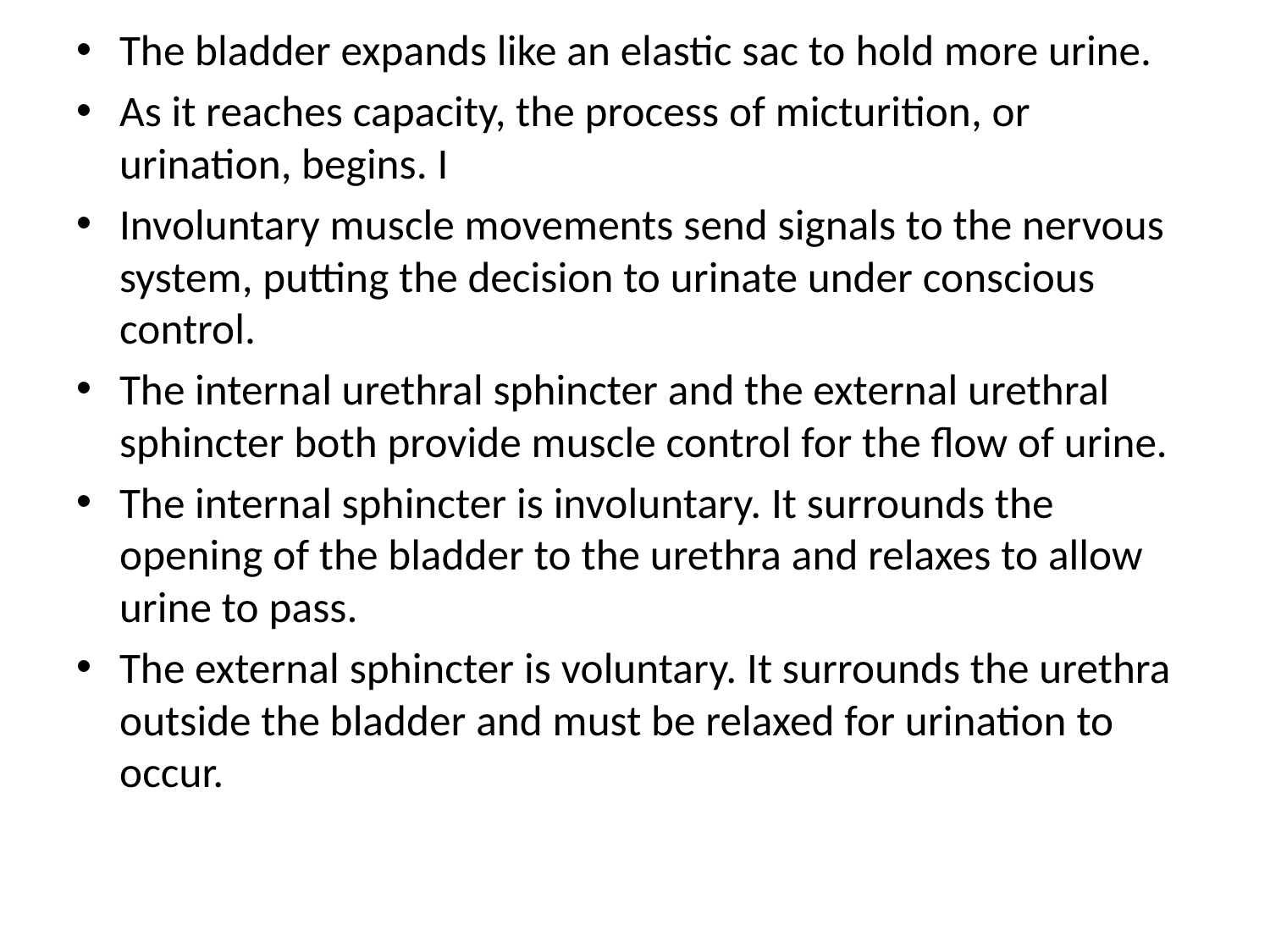

The bladder expands like an elastic sac to hold more urine.
As it reaches capacity, the process of micturition, or urination, begins. I
Involuntary muscle movements send signals to the nervous system, putting the decision to urinate under conscious control.
The internal urethral sphincter and the external urethral sphincter both provide muscle control for the flow of urine.
The internal sphincter is involuntary. It surrounds the opening of the bladder to the urethra and relaxes to allow urine to pass.
The external sphincter is voluntary. It surrounds the urethra outside the bladder and must be relaxed for urination to occur.